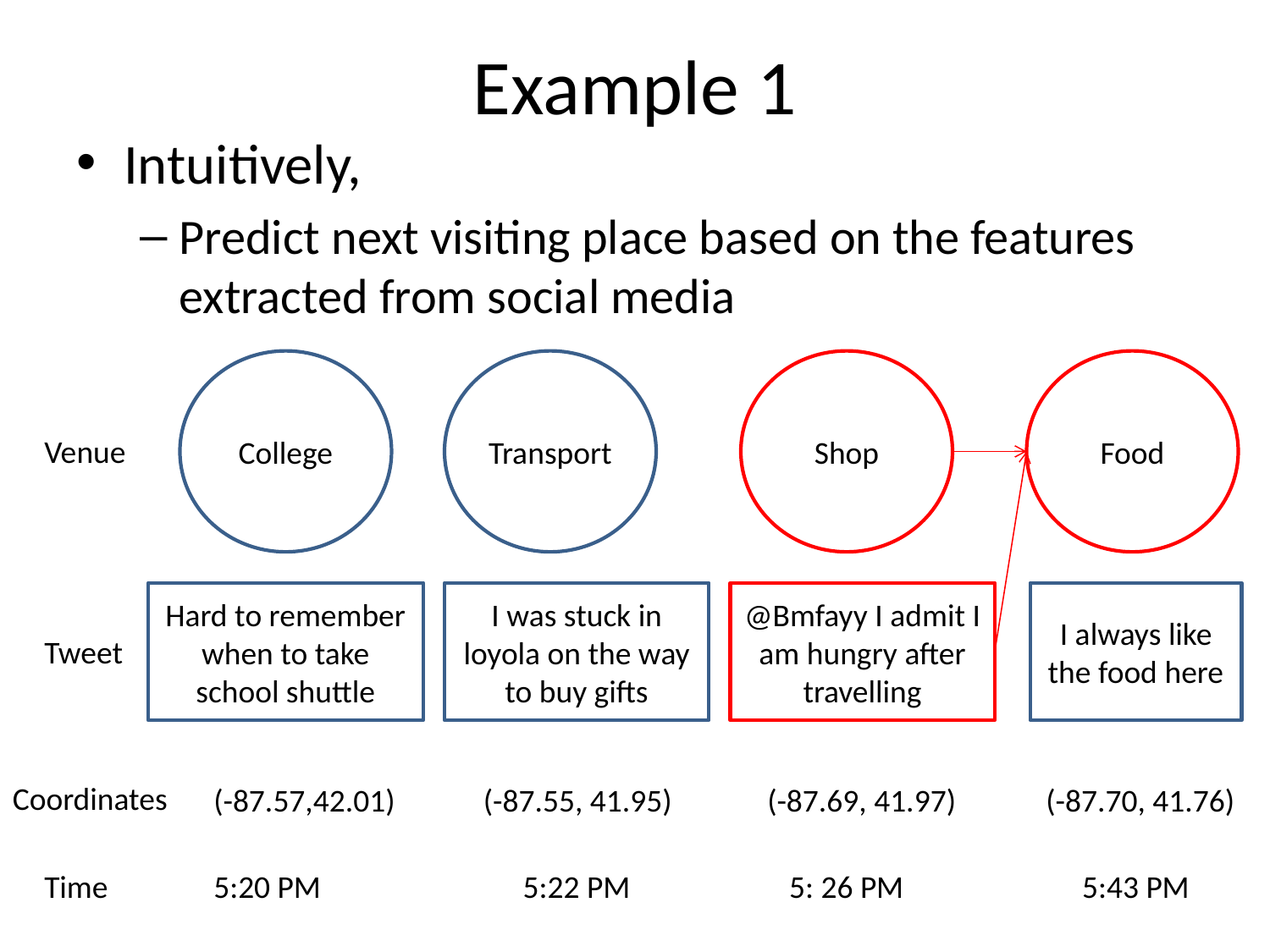

# Example 1
Intuitively,
Predict next visiting place based on the features extracted from social media
College
Transport
Shop
Food
Venue
Hard to remember when to take school shuttle
I was stuck in loyola on the way to buy gifts
@Bmfayy I admit I am hungry after travelling
I always like the food here
Tweet
Coordinates
(-87.55, 41.95)
(-87.69, 41.97)
(-87.57,42.01)
(-87.70, 41.76)
5: 26 PM
Time
5:20 PM
5:22 PM
5:43 PM